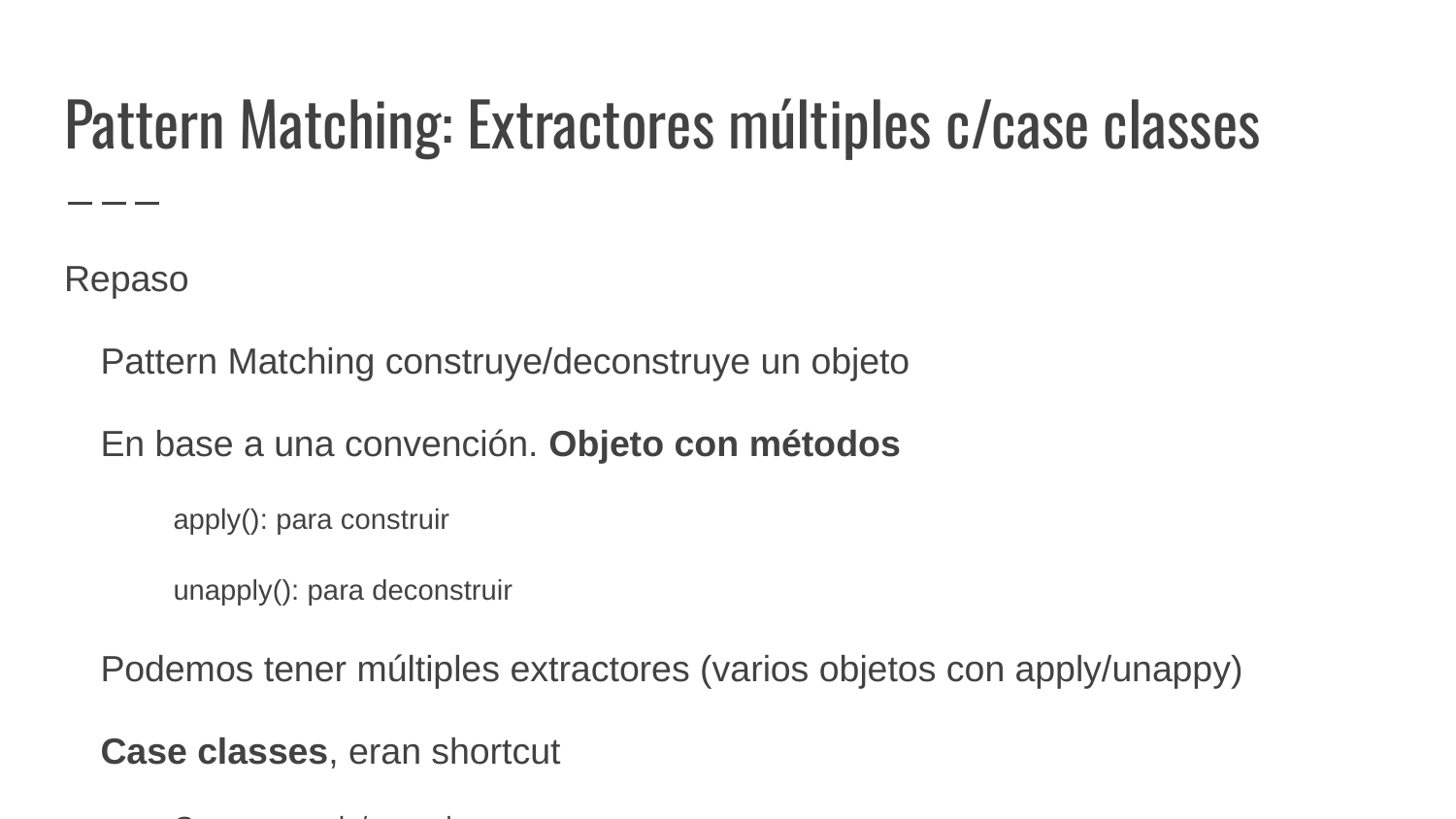

# Pattern Matching: Extractores múltiples c/case classes
Repaso
Pattern Matching construye/deconstruye un objeto
En base a una convención. Objeto con métodos
apply(): para construir
unapply(): para deconstruir
Podemos tener múltiples extractores (varios objetos con apply/unappy)
Case classes, eran shortcut
Generan apply/unapply
en base al constructor primario